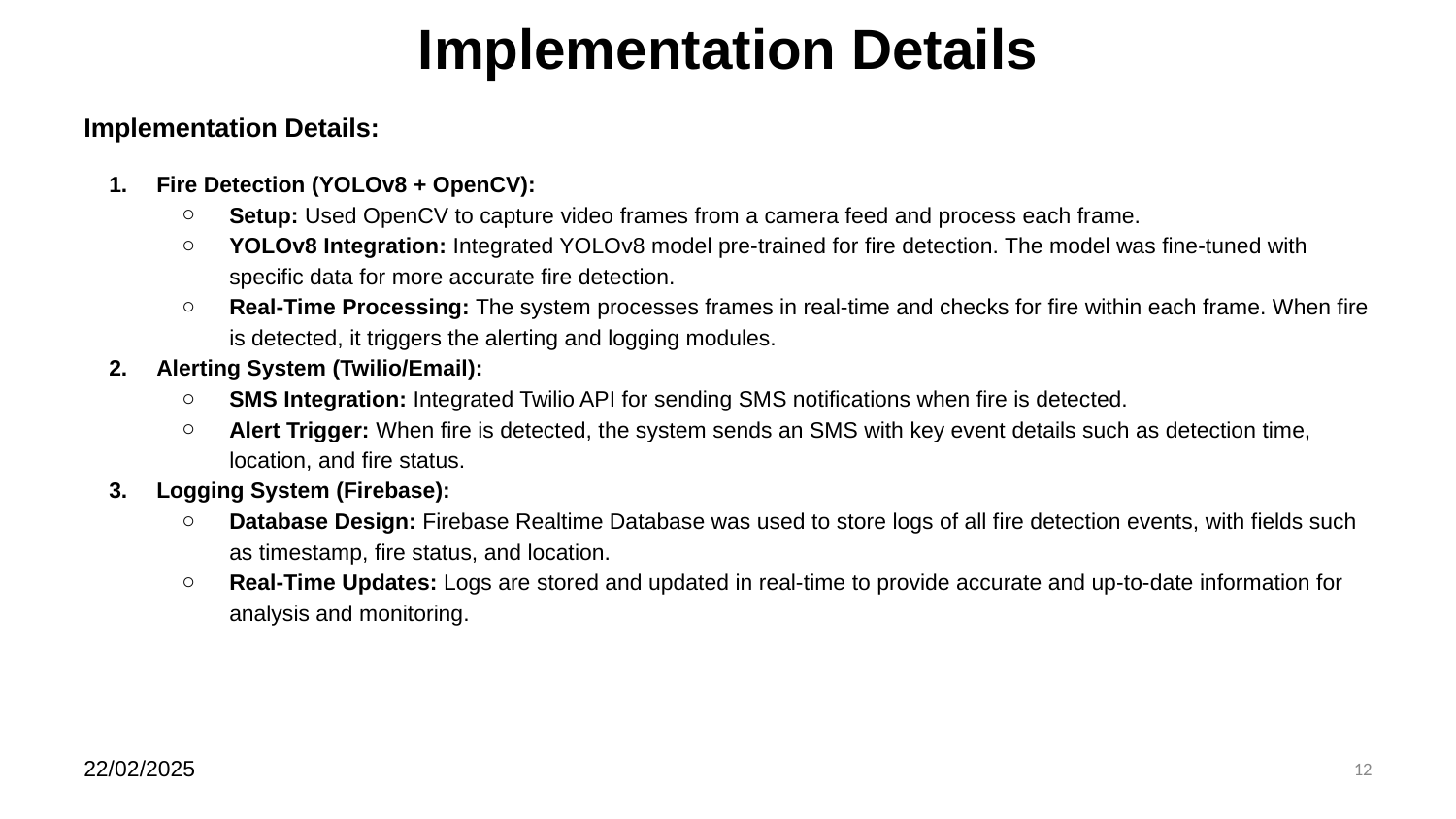

# Implementation Details
Implementation Details:
Fire Detection (YOLOv8 + OpenCV):
Setup: Used OpenCV to capture video frames from a camera feed and process each frame.
YOLOv8 Integration: Integrated YOLOv8 model pre-trained for fire detection. The model was fine-tuned with specific data for more accurate fire detection.
Real-Time Processing: The system processes frames in real-time and checks for fire within each frame. When fire is detected, it triggers the alerting and logging modules.
Alerting System (Twilio/Email):
SMS Integration: Integrated Twilio API for sending SMS notifications when fire is detected.
Alert Trigger: When fire is detected, the system sends an SMS with key event details such as detection time, location, and fire status.
Logging System (Firebase):
Database Design: Firebase Realtime Database was used to store logs of all fire detection events, with fields such as timestamp, fire status, and location.
Real-Time Updates: Logs are stored and updated in real-time to provide accurate and up-to-date information for analysis and monitoring.

22/02/2025
12